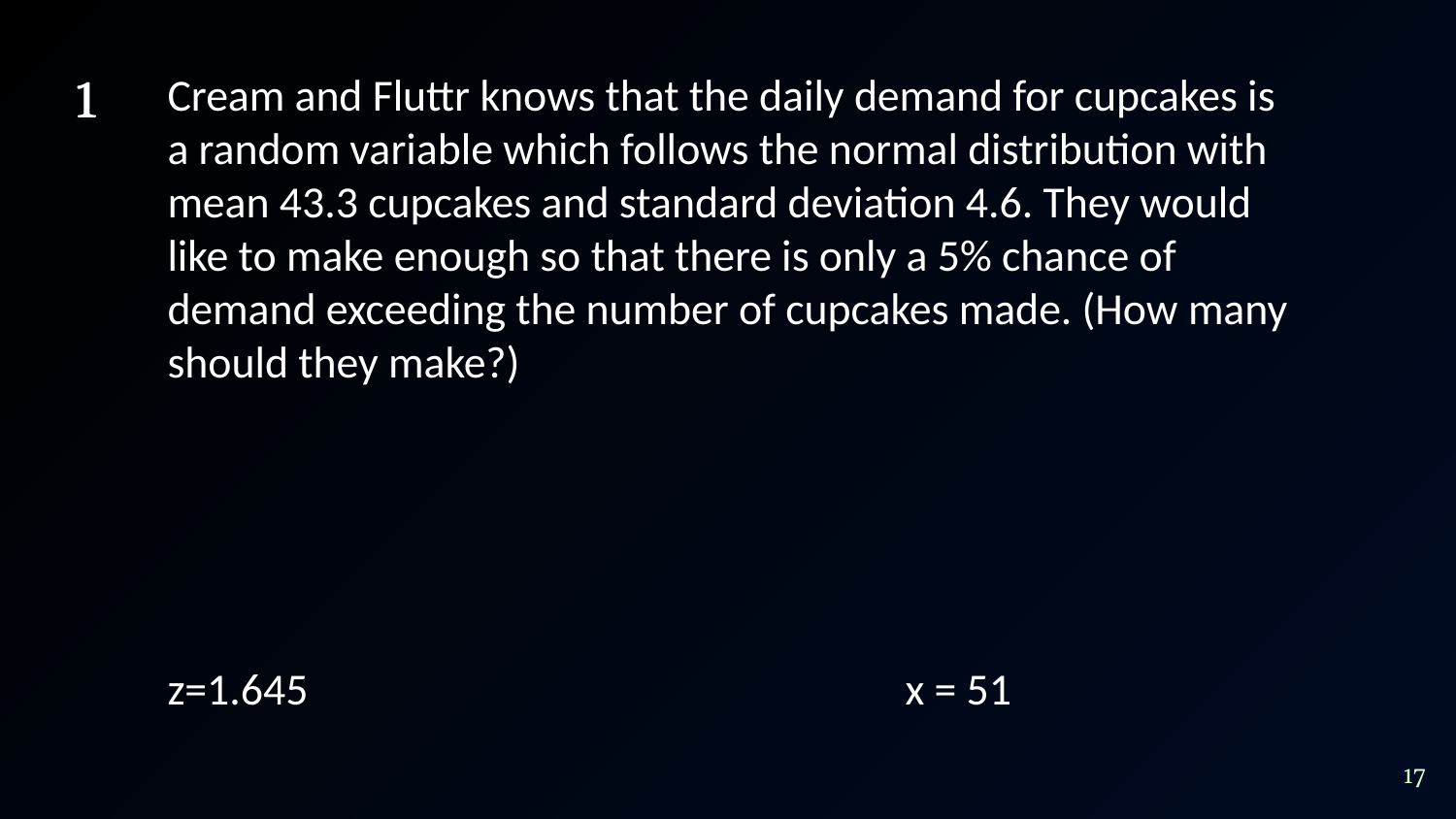

# 1
Cream and Fluttr knows that the daily demand for cupcakes is a random variable which follows the normal distribution with mean 43.3 cupcakes and standard deviation 4.6. They would like to make enough so that there is only a 5% chance of demand exceeding the number of cupcakes made. (How many should they make?)

z=1.645					 x = 51
17